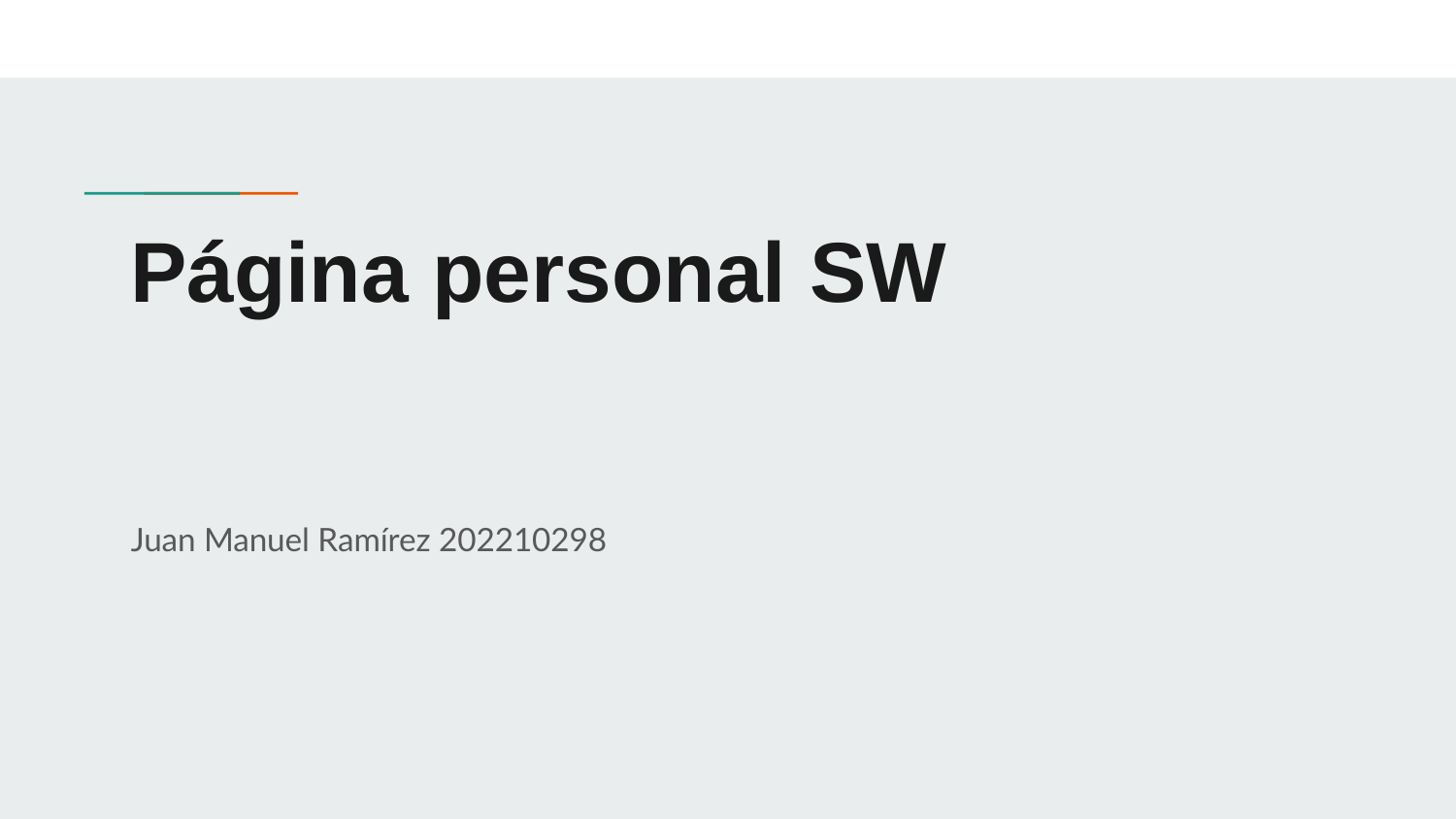

# Página personal SW
Juan Manuel Ramírez 202210298